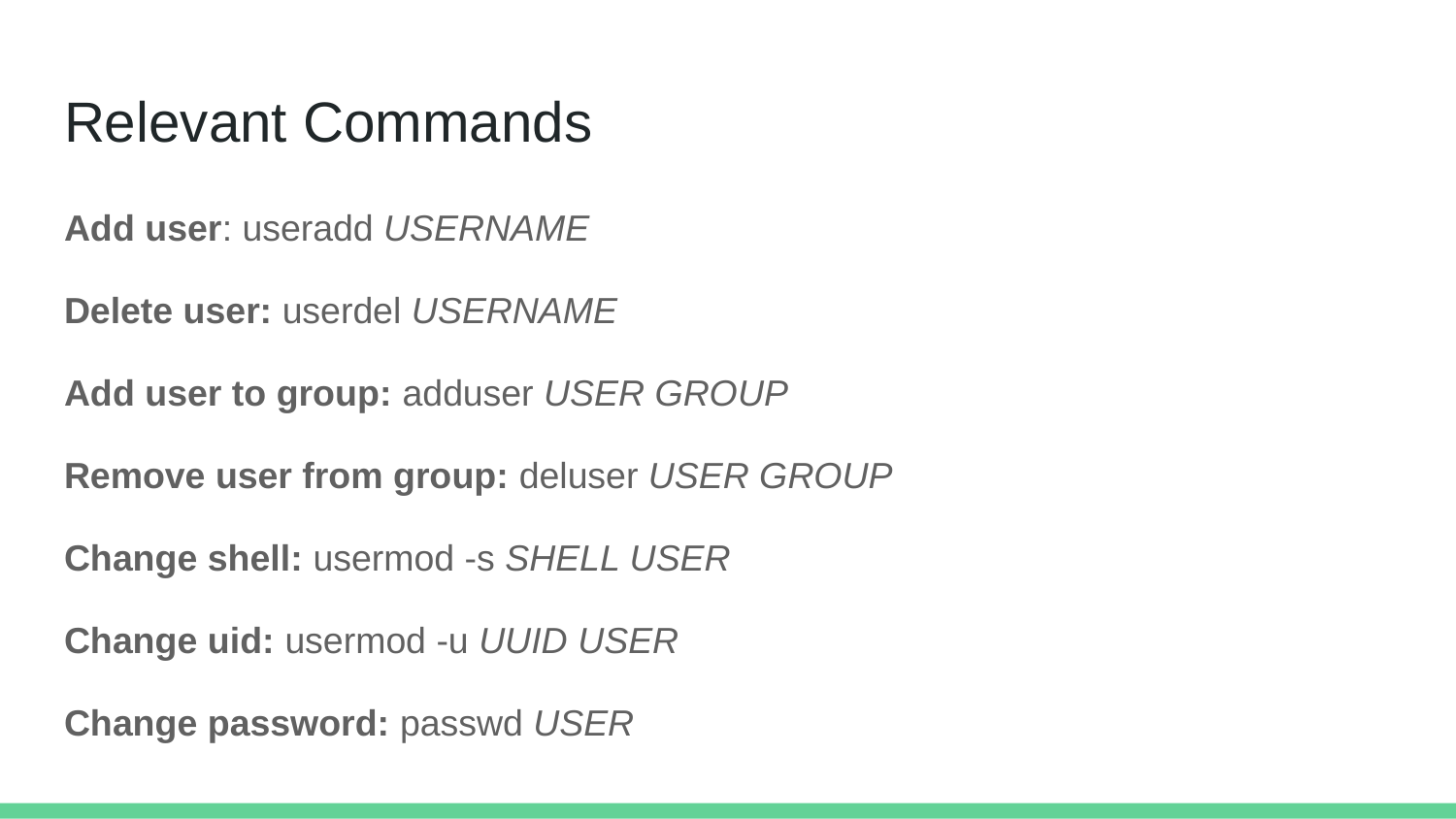

# Relevant Commands
Add user: useradd USERNAME
Delete user: userdel USERNAME
Add user to group: adduser USER GROUP
Remove user from group: deluser USER GROUP
Change shell: usermod -s SHELL USER
Change uid: usermod -u UUID USER
Change password: passwd USER